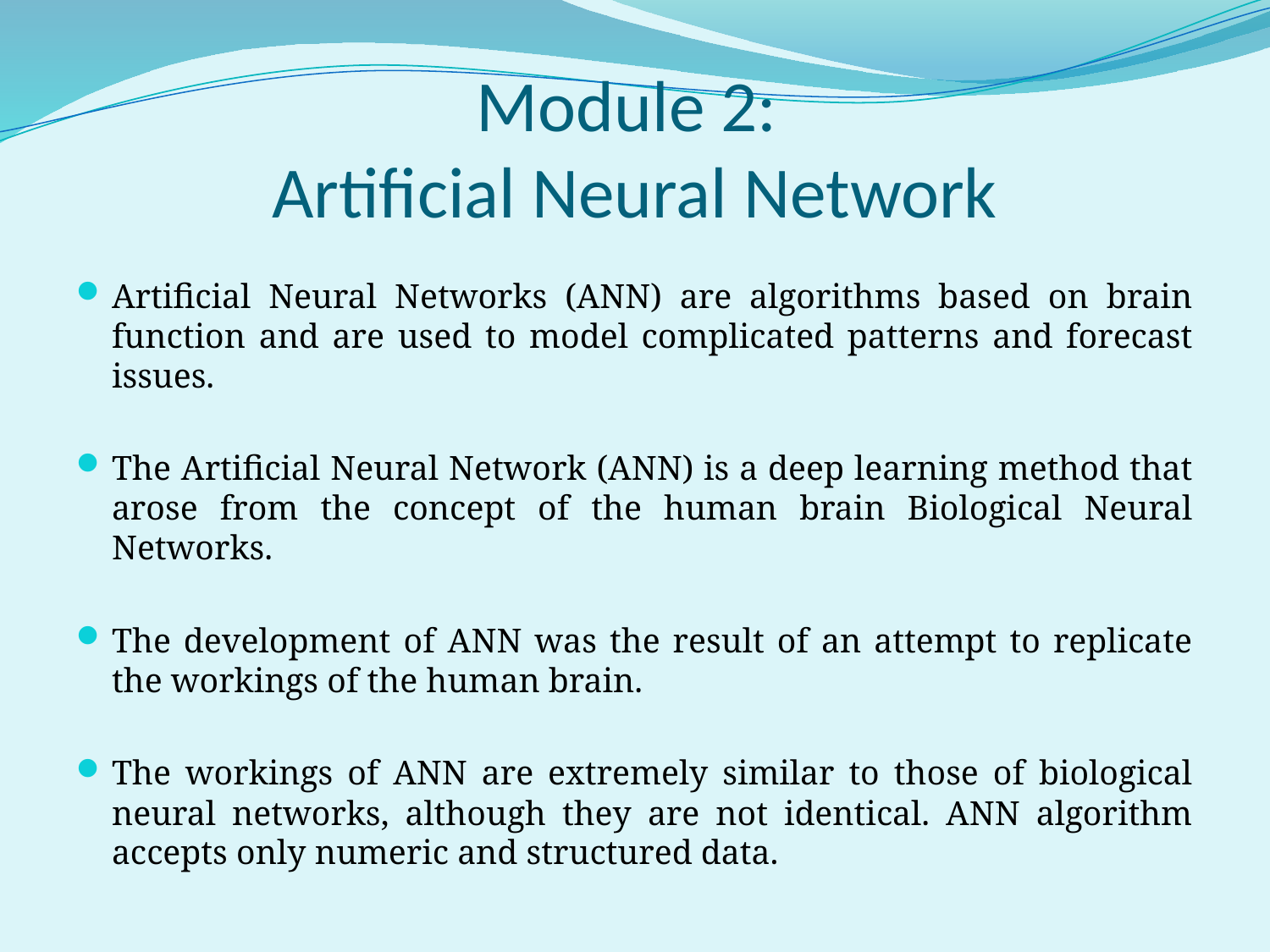

# Module 2: Artificial Neural Network
Artificial Neural Networks (ANN) are algorithms based on brain function and are used to model complicated patterns and forecast issues.

The Artificial Neural Network (ANN) is a deep learning method that arose from the concept of the human brain Biological Neural Networks.

The development of ANN was the result of an attempt to replicate the workings of the human brain.

The workings of ANN are extremely similar to those of biological neural networks, although they are not identical. ANN algorithm accepts only numeric and structured data.